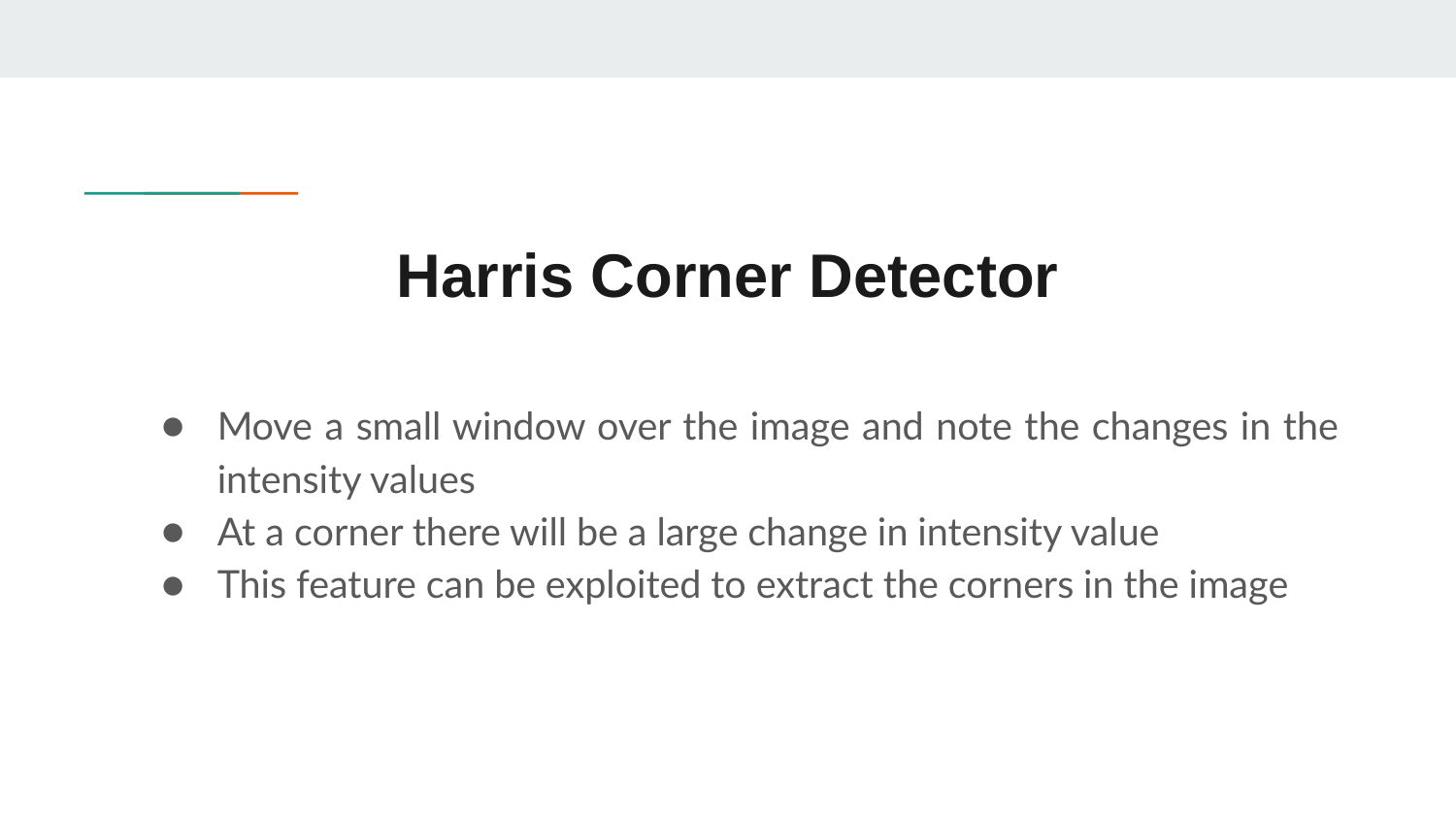

# Harris Corner Detector
Move a small window over the image and note the changes in the intensity values
At a corner there will be a large change in intensity value
This feature can be exploited to extract the corners in the image